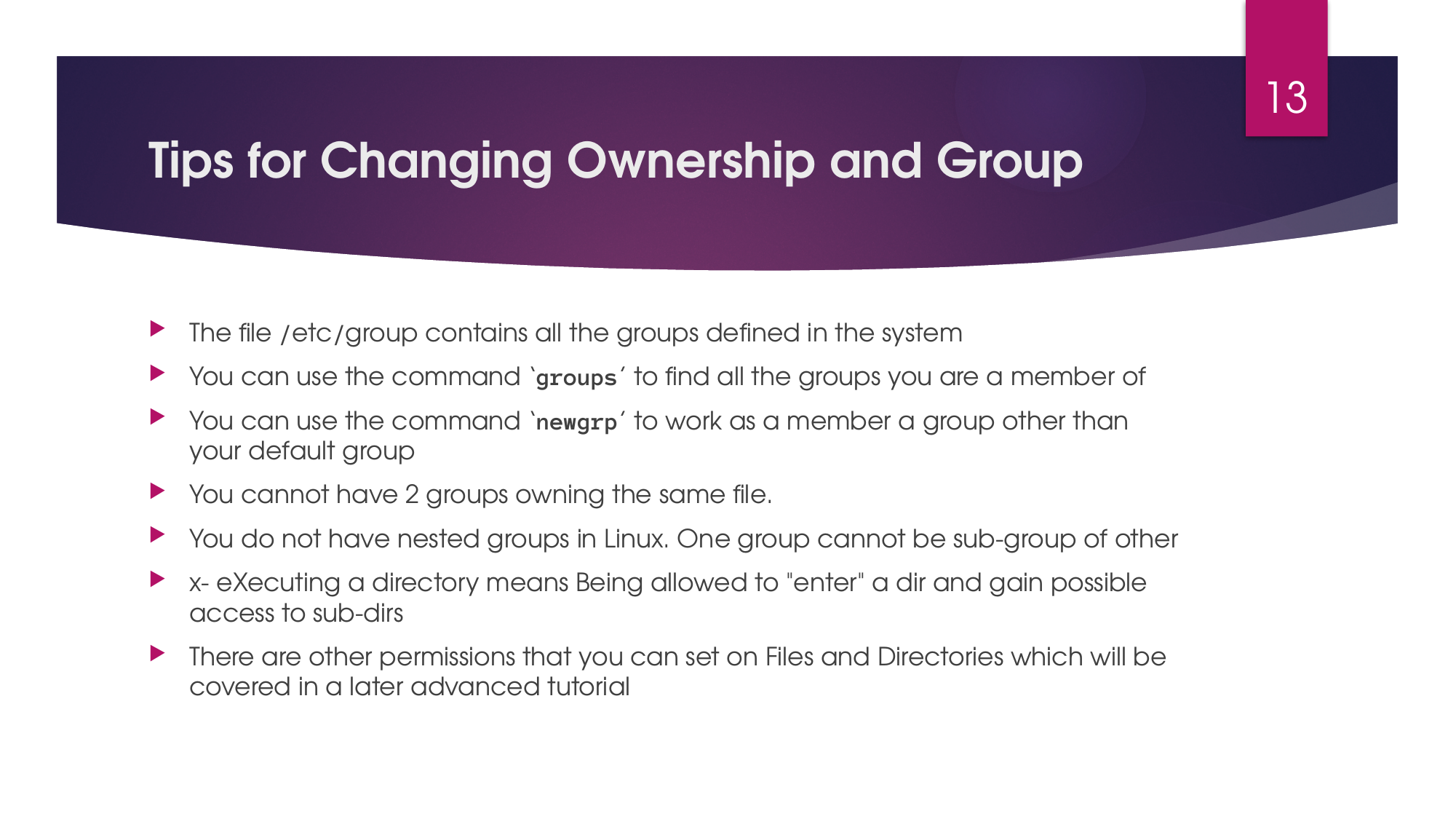

13
# Tips for Changing Ownership and Group
The file /etc/group contains all the groups defined in the system
You can use the command ‘groups’ to find all the groups you are a member of
You can use the command ‘newgrp’ to work as a member a group other than your default group
You cannot have 2 groups owning the same file.
You do not have nested groups in Linux. One group cannot be sub-group of other
x- eXecuting a directory means Being allowed to "enter" a dir and gain possible access to sub-dirs
There are other permissions that you can set on Files and Directories which will be covered in a later advanced tutorial